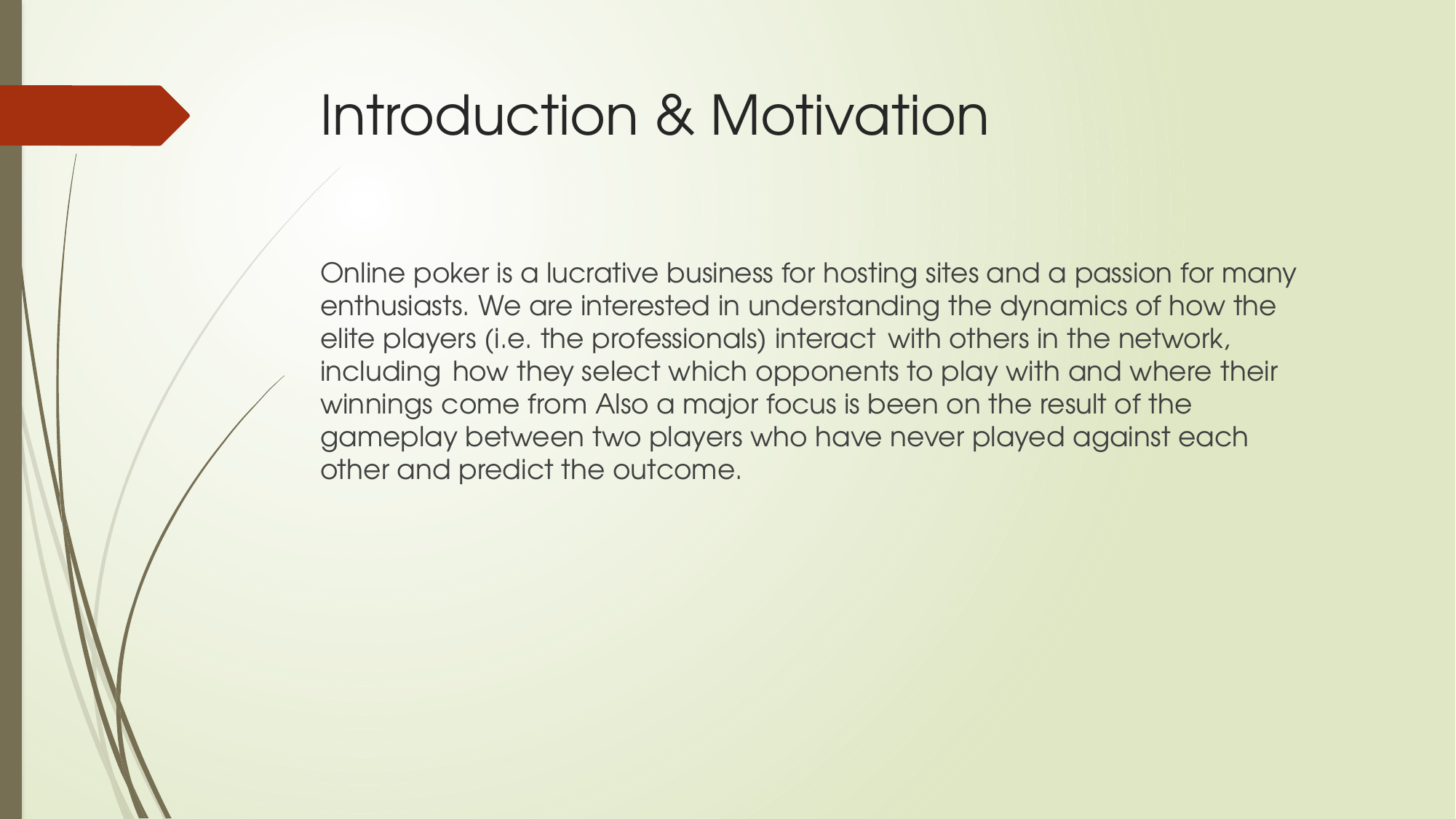

# Introduction & Motivation
Online poker is a lucrative business for hosting sites and a passion for many enthusiasts. We are interested in understanding the dynamics of how the elite players (i.e. the professionals) interact with others in the network, including how they select which opponents to play with and where their winnings come from Also a major focus is been on the result of the gameplay between two players who have never played against each other and predict the outcome.